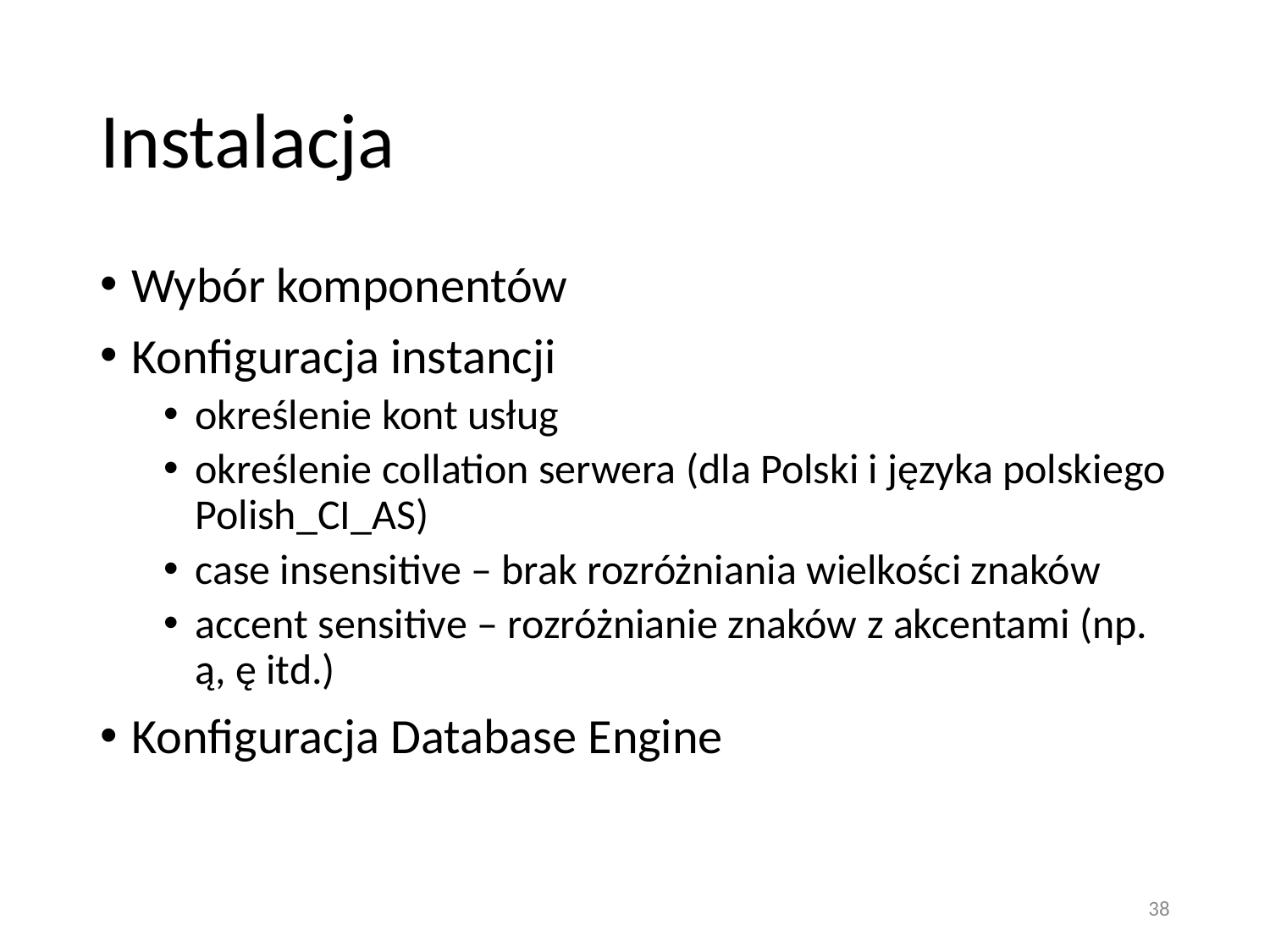

# Instalacja
Wybór komponentów
Konfiguracja instancji
określenie kont usług
określenie collation serwera (dla Polski i języka polskiego Polish_CI_AS)
case insensitive – brak rozróżniania wielkości znaków
accent sensitive – rozróżnianie znaków z akcentami (np. ą, ę itd.)
Konfiguracja Database Engine
38